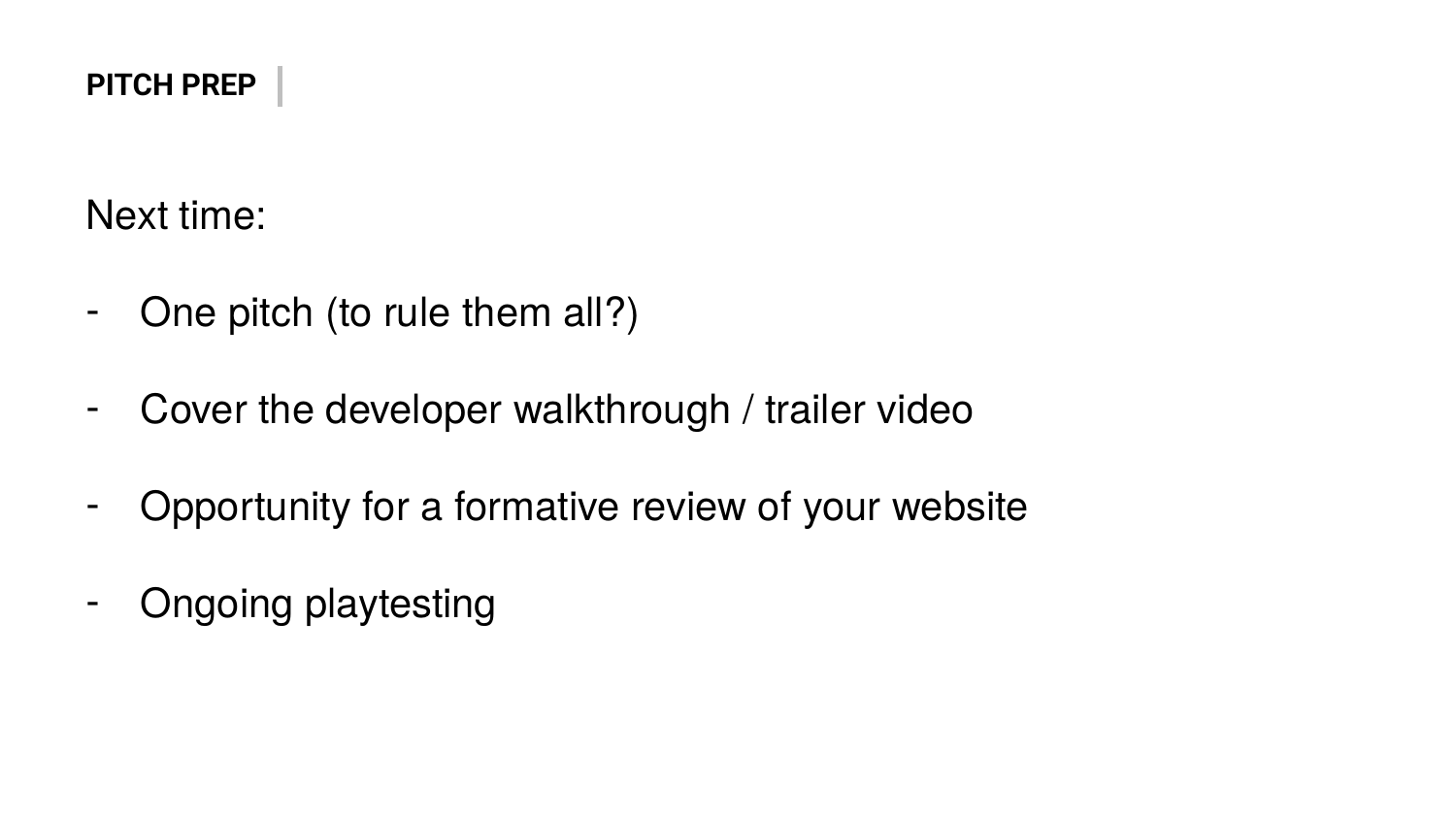

PITCH PREP

Next time:

One pitch (to rule them all?)

Cover the developer walkthrough / trailer video

Opportunity for a formative review of your website

Ongoing playtesting